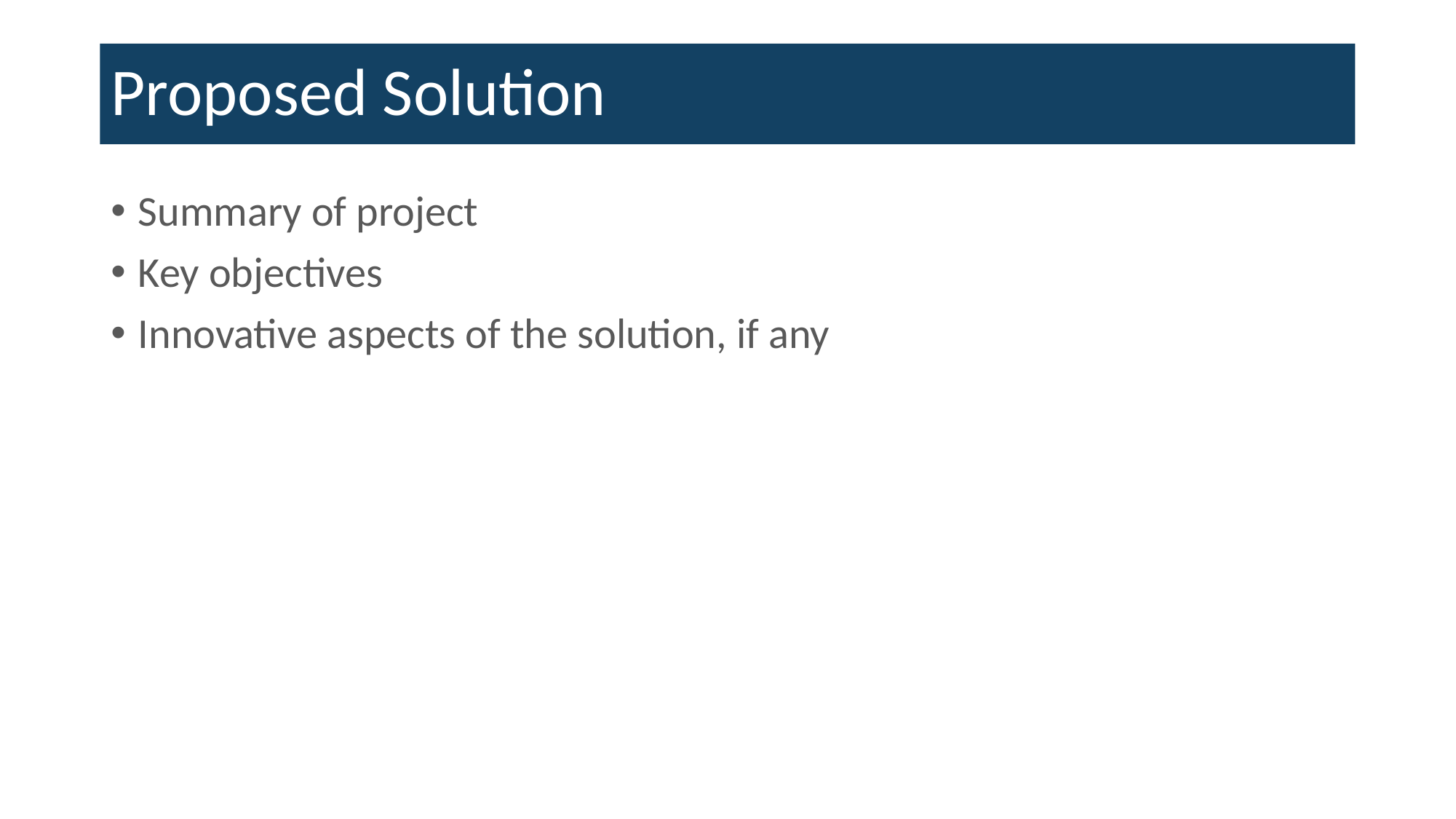

# Proposed Solution
Summary of project
Key objectives
Innovative aspects of the solution, if any